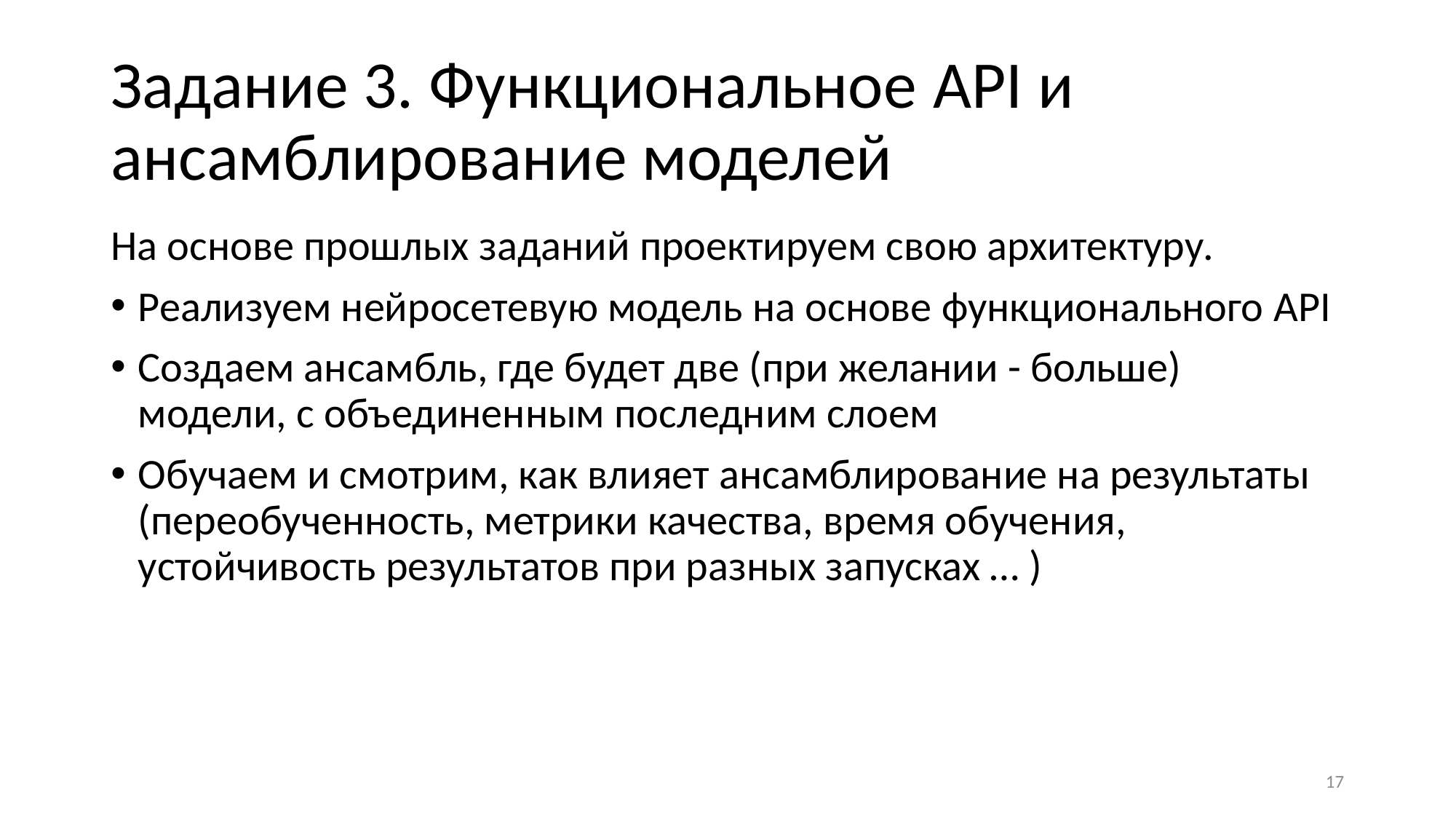

# Задание 3. Функциональное API и ансамблирование моделей
На основе прошлых заданий проектируем свою архитектуру.
Реализуем нейросетевую модель на основе функционального API
Создаем ансамбль, где будет две (при желании - больше)  модели, с объединенным последним слоем
Обучаем и смотрим, как влияет ансамблирование на результаты (переобученность, метрики качества, время обучения, устойчивость результатов при разных запусках … )
17